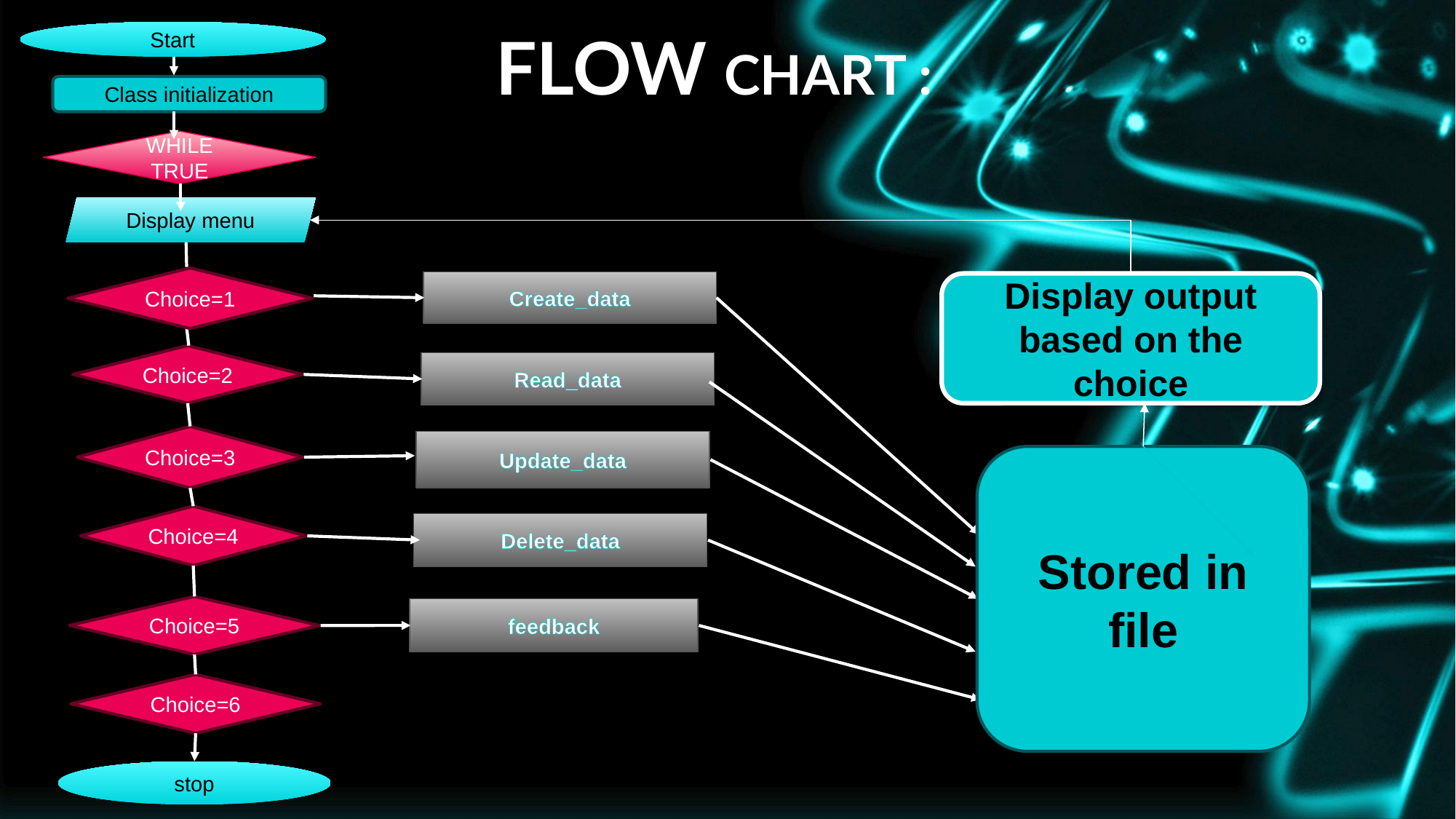

Start
# FLOW CHART :
Class initialization
WHILE TRUE
Display menu
Choice=1
Create_data
Display output based on the choice
Choice=2
Read_data
Choice=3
Update_data
Stored in file
Choice=4
Delete_data
Choice=5
feedback
Choice=6
stop